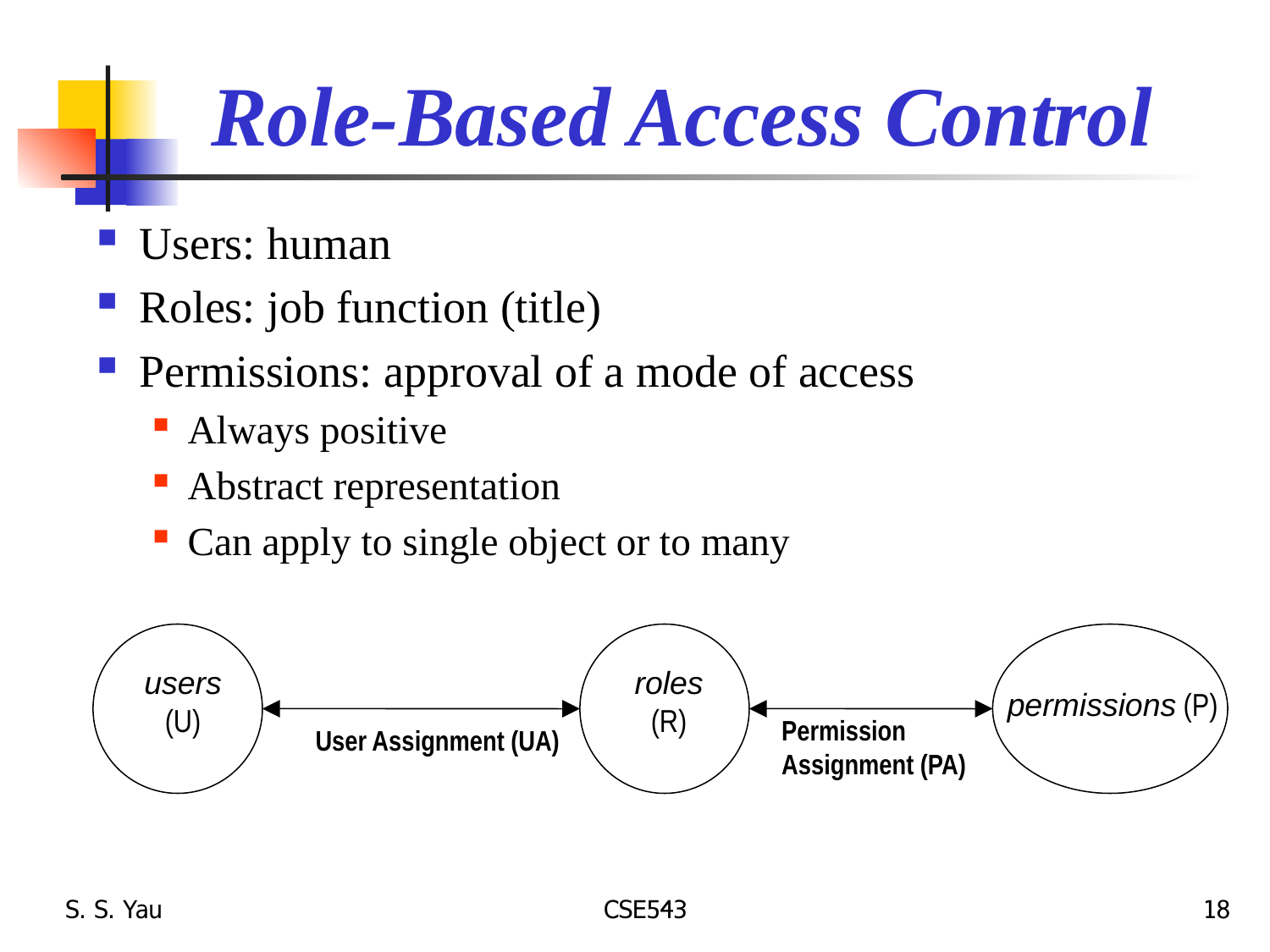

# Role-Based Access Control
Users: human
Roles: job function (title)
Permissions: approval of a mode of access
Always positive
Abstract representation
Can apply to single object or to many

users
(U)
roles
(R)
permissions (P)
Permission
Assignment (PA)

User Assignment (UA)
S. S. Yau
CSE543
18